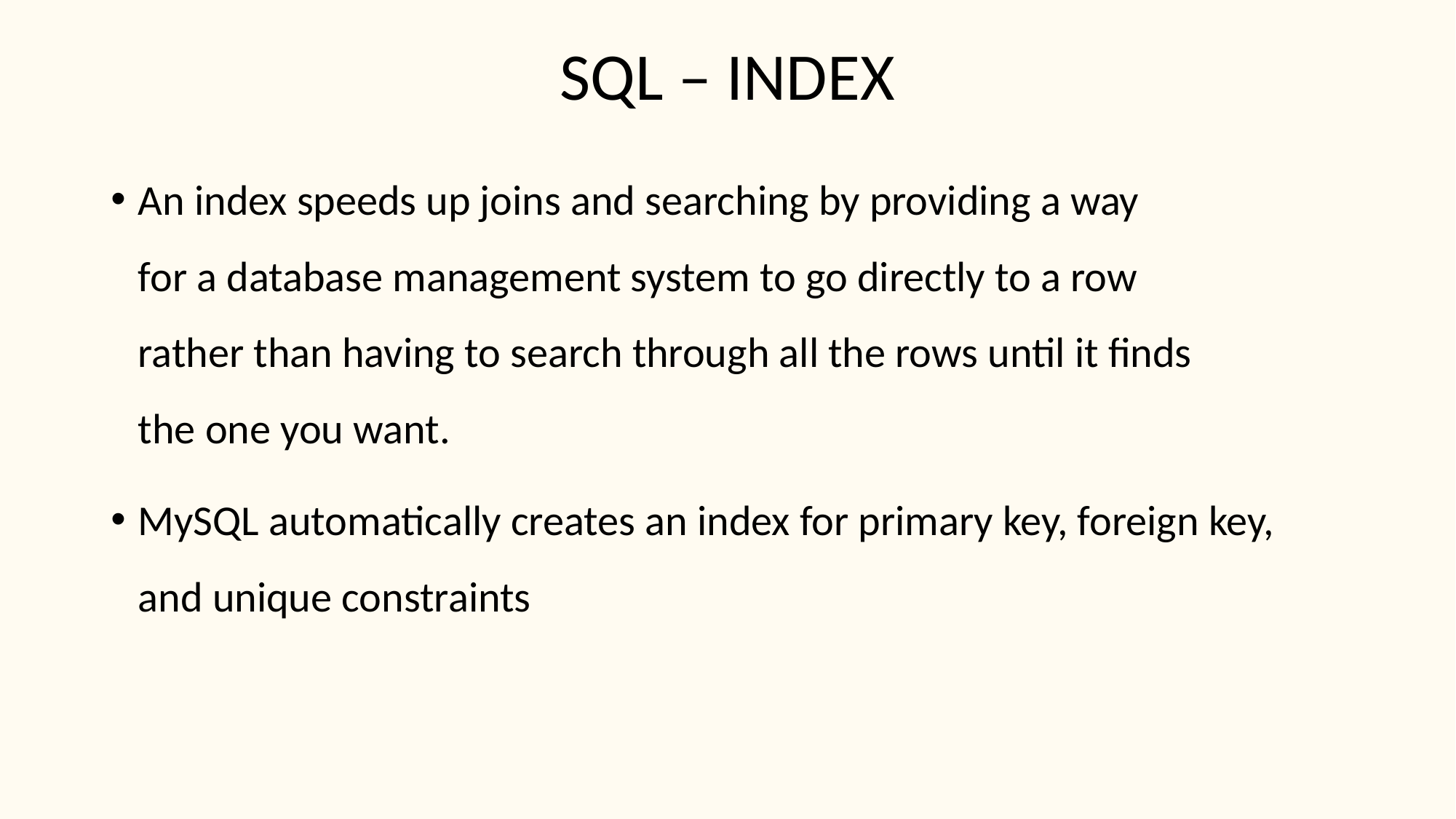

# SQL – INDEX
An index speeds up joins and searching by providing a way
for a database management system to go directly to a row
rather than having to search through all the rows until it finds
the one you want.
MySQL automatically creates an index for primary key, foreign key, and unique constraints